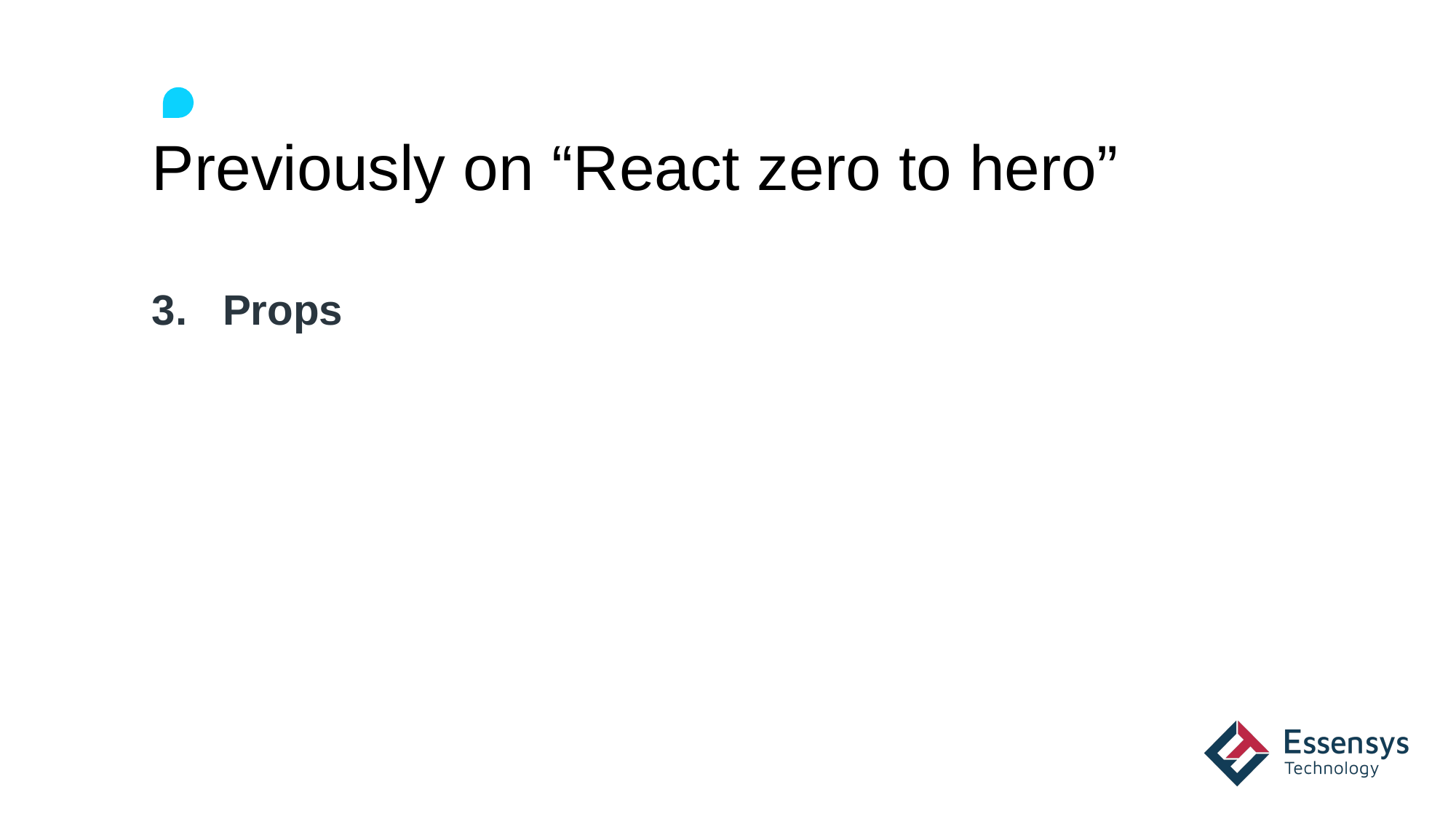

# Previously on “React zero to hero”

3.   Props